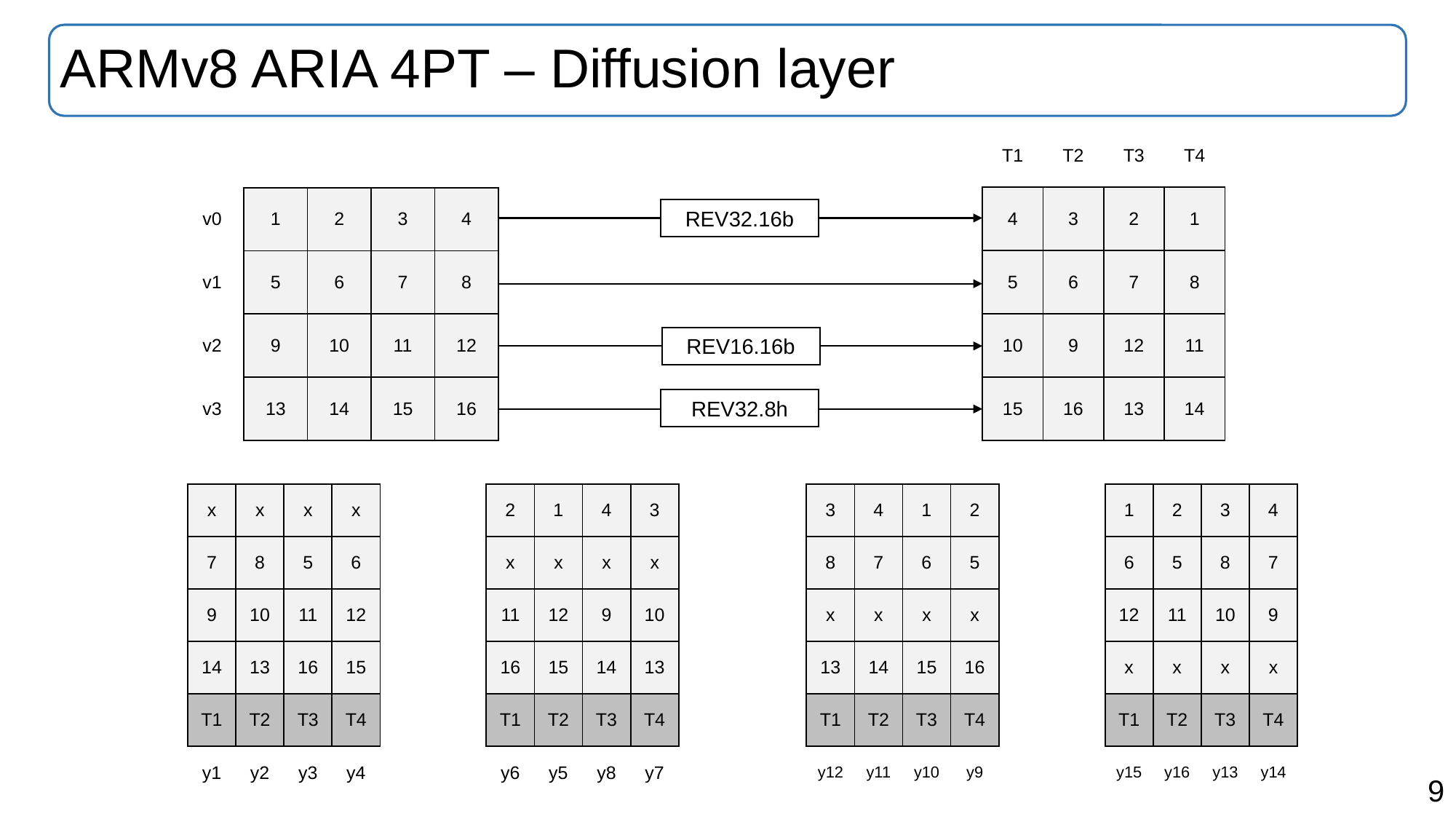

# ARMv8 ARIA 4PT – Diffusion layer
| T1 | T2 | T3 | T4 |
| --- | --- | --- | --- |
| 4 | 3 | 2 | 1 |
| 5 | 6 | 7 | 8 |
| 10 | 9 | 12 | 11 |
| 15 | 16 | 13 | 14 |
| v0 | 1 | 2 | 3 | 4 |
| --- | --- | --- | --- | --- |
| v1 | 5 | 6 | 7 | 8 |
| v2 | 9 | 10 | 11 | 12 |
| v3 | 13 | 14 | 15 | 16 |
REV32.16b
REV16.16b
REV32.8h
| x | x | x | x |
| --- | --- | --- | --- |
| 7 | 8 | 5 | 6 |
| 9 | 10 | 11 | 12 |
| 14 | 13 | 16 | 15 |
| T1 | T2 | T3 | T4 |
| y1 | y2 | y3 | y4 |
| 2 | 1 | 4 | 3 |
| --- | --- | --- | --- |
| x | x | x | x |
| 11 | 12 | 9 | 10 |
| 16 | 15 | 14 | 13 |
| T1 | T2 | T3 | T4 |
| y6 | y5 | y8 | y7 |
| 3 | 4 | 1 | 2 |
| --- | --- | --- | --- |
| 8 | 7 | 6 | 5 |
| x | x | x | x |
| 13 | 14 | 15 | 16 |
| T1 | T2 | T3 | T4 |
| y12 | y11 | y10 | y9 |
| 1 | 2 | 3 | 4 |
| --- | --- | --- | --- |
| 6 | 5 | 8 | 7 |
| 12 | 11 | 10 | 9 |
| x | x | x | x |
| T1 | T2 | T3 | T4 |
| y15 | y16 | y13 | y14 |